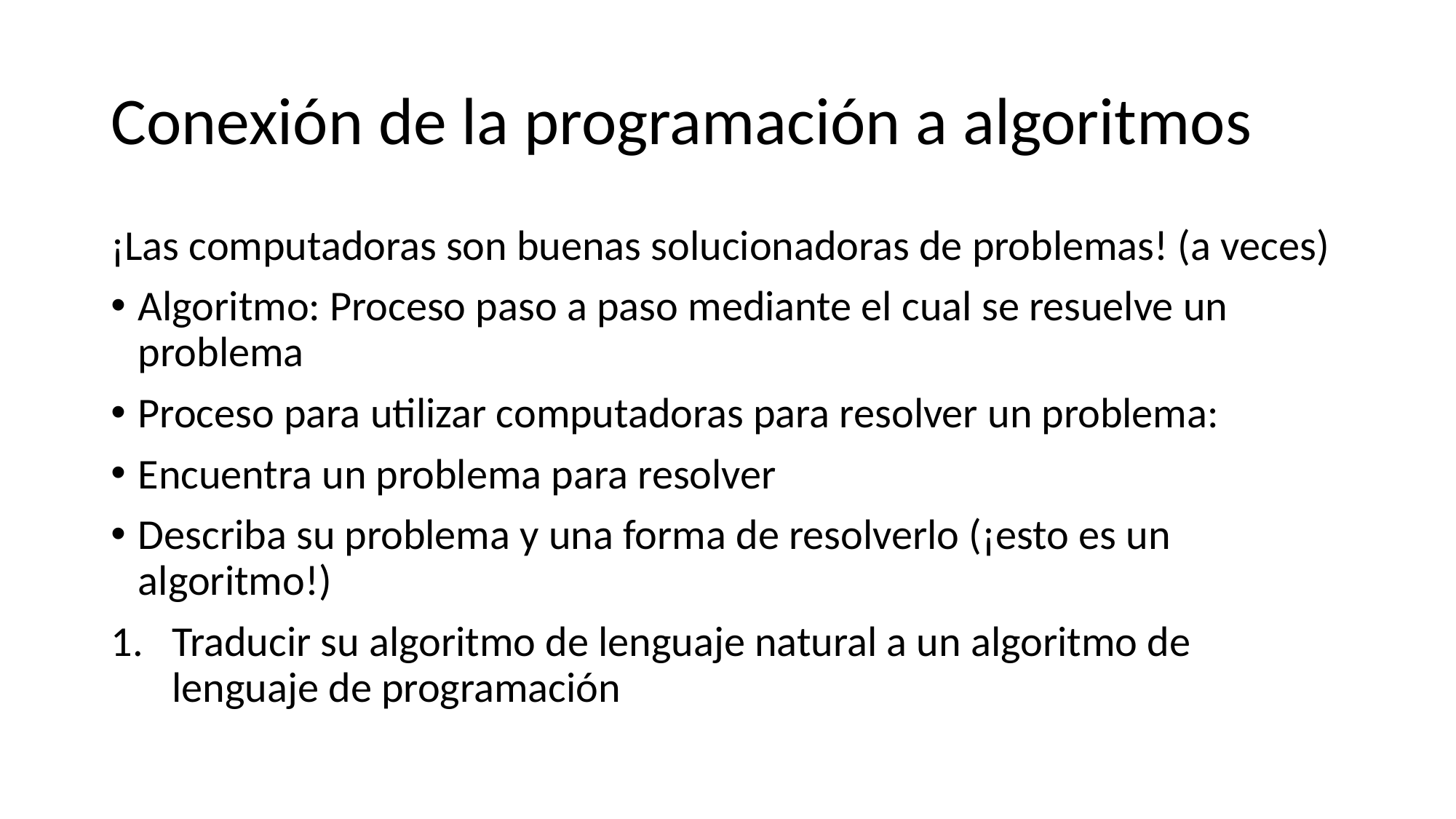

# Conexión de la programación a algoritmos
¡Las computadoras son buenas solucionadoras de problemas! (a veces)
Algoritmo: Proceso paso a paso mediante el cual se resuelve un problema
Proceso para utilizar computadoras para resolver un problema:
Encuentra un problema para resolver
Describa su problema y una forma de resolverlo (¡esto es un algoritmo!)
Traducir su algoritmo de lenguaje natural a un algoritmo de lenguaje de programación